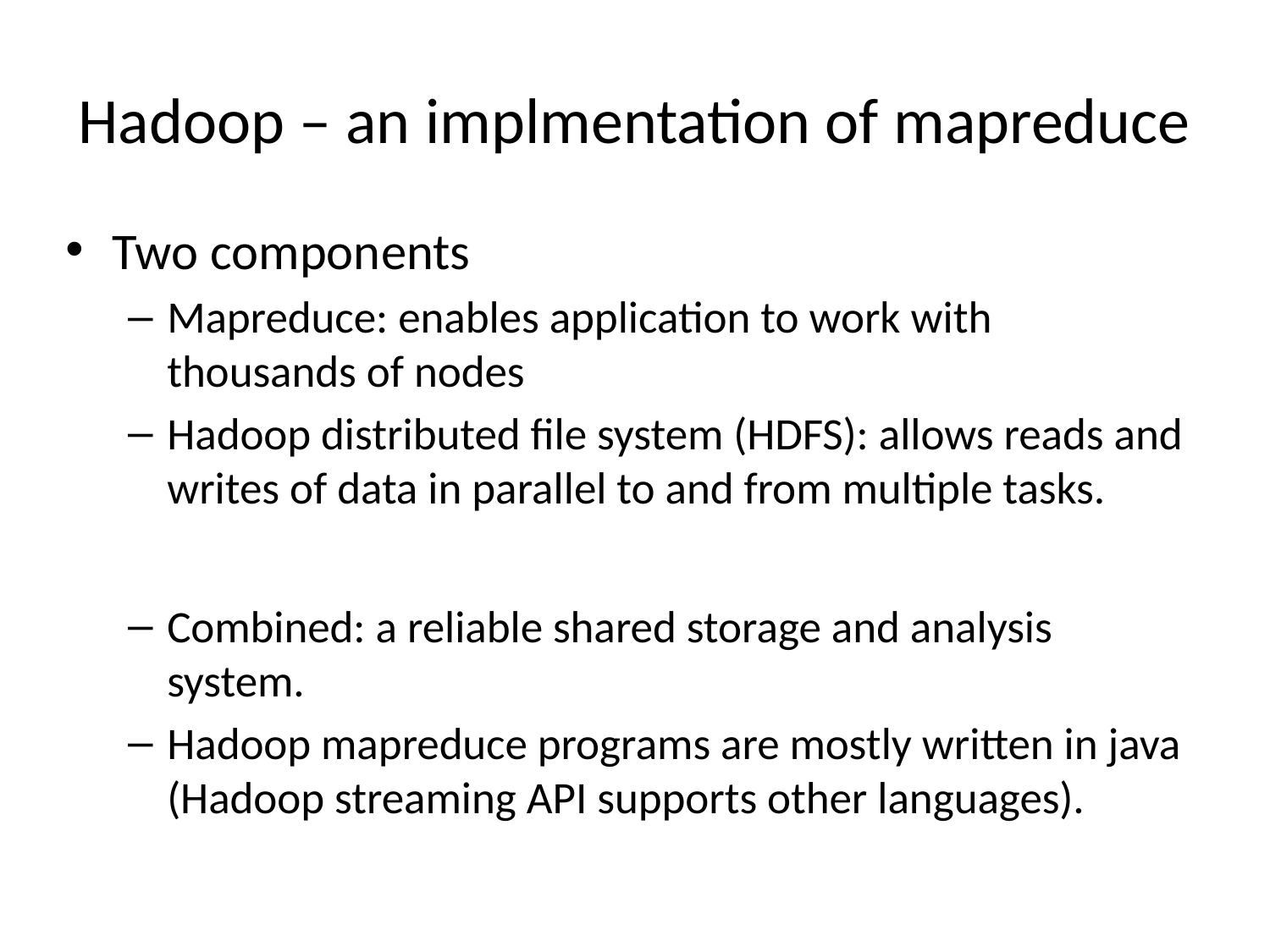

# Hadoop – an implmentation of mapreduce
Two components
Mapreduce: enables application to work with thousands of nodes
Hadoop distributed file system (HDFS): allows reads and writes of data in parallel to and from multiple tasks.

Combined: a reliable shared storage and analysis system.
Hadoop mapreduce programs are mostly written in java (Hadoop streaming API supports other languages).